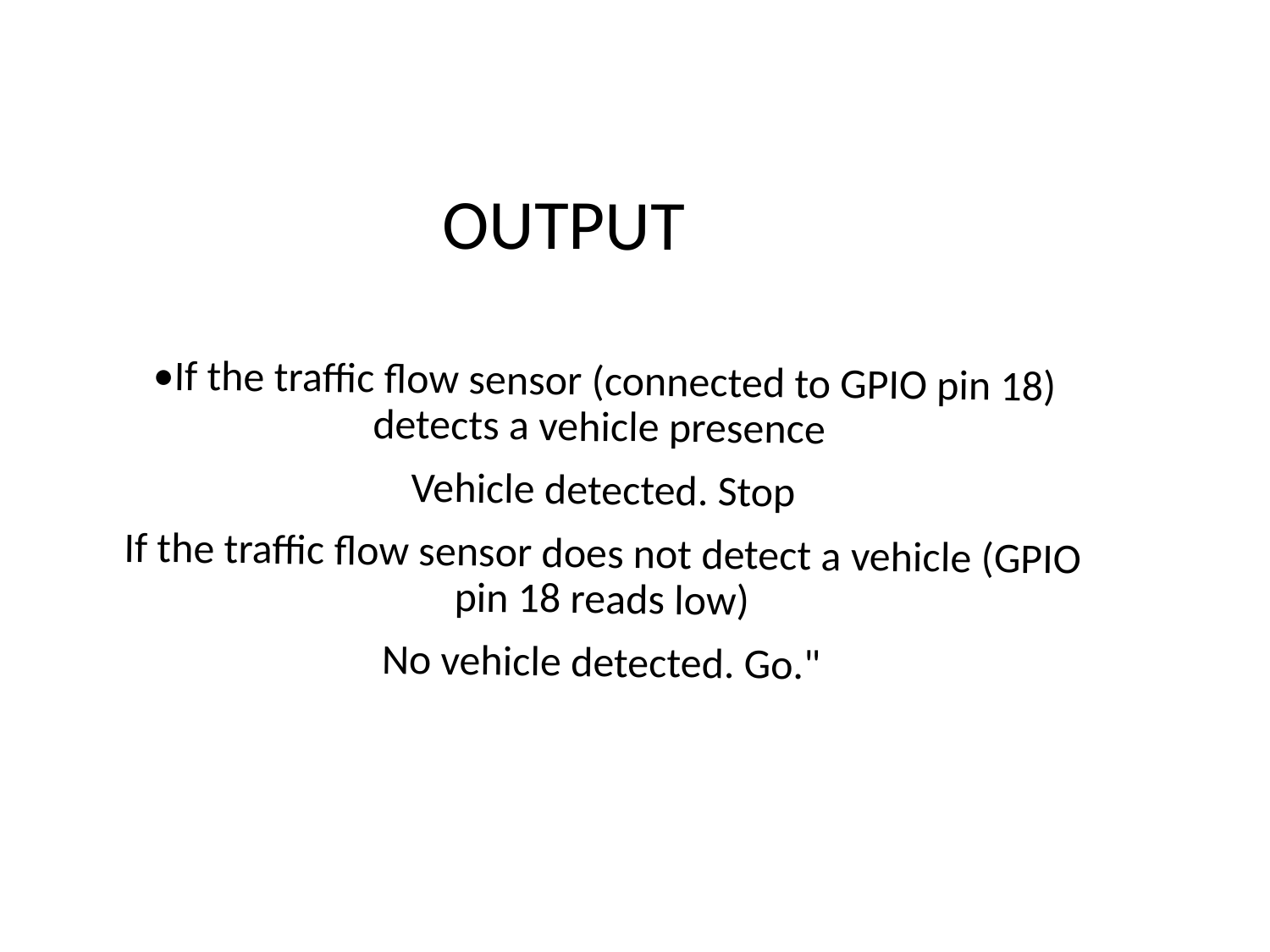

# OUTPUT
•If the traffic flow sensor (connected to GPIO pin 18) detects a vehicle presence
Vehicle detected. Stop
If the traffic flow sensor does not detect a vehicle (GPIO pin 18 reads low)
No vehicle detected. Go."